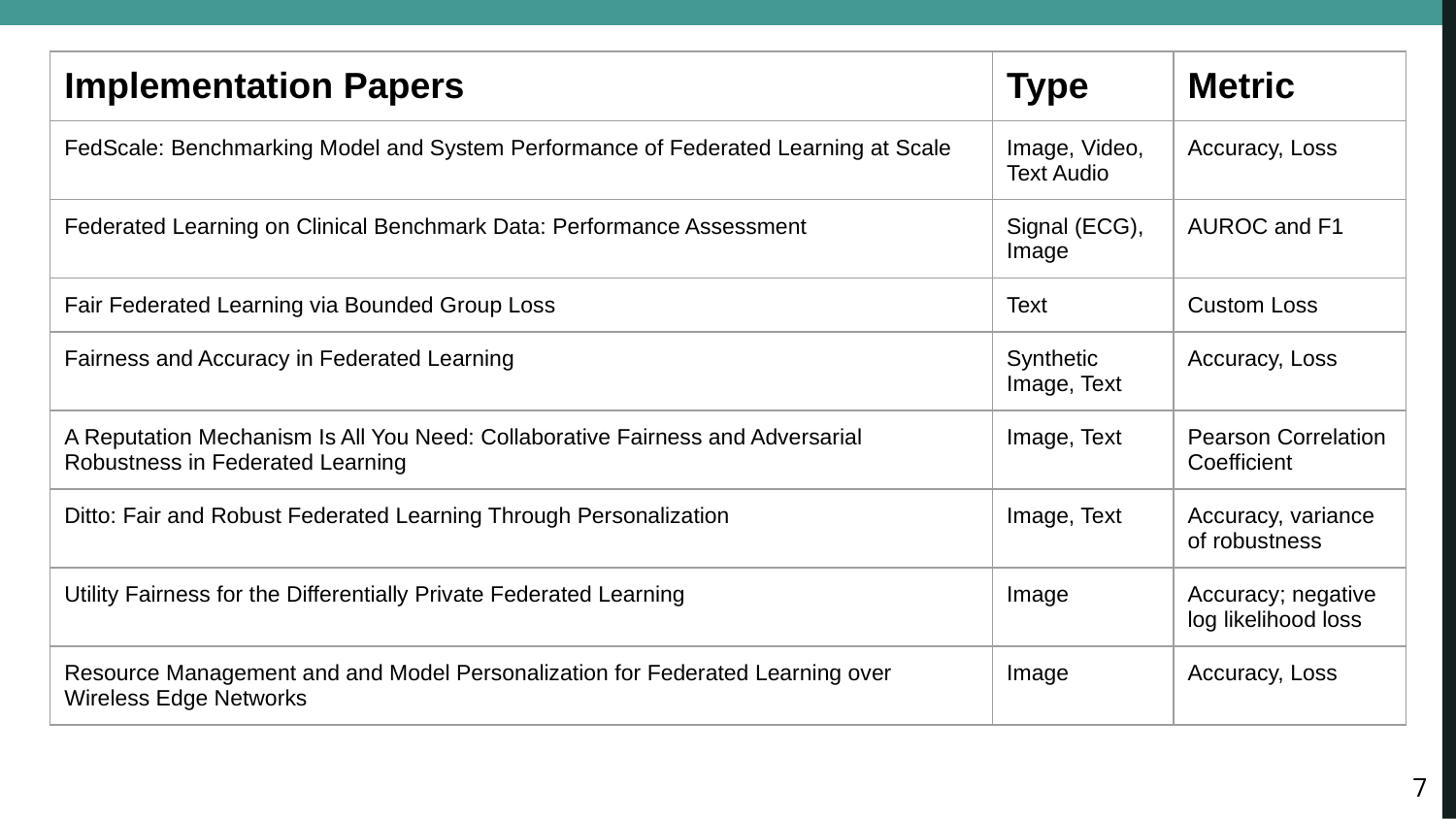

| Implementation Papers | Type | Metric |
| --- | --- | --- |
| FedScale: Benchmarking Model and System Performance of Federated Learning at Scale | Image, Video, Text Audio | Accuracy, Loss |
| Federated Learning on Clinical Benchmark Data: Performance Assessment | Signal (ECG), Image | AUROC and F1 |
| Fair Federated Learning via Bounded Group Loss | Text | Custom Loss |
| Fairness and Accuracy in Federated Learning | Synthetic Image, Text | Accuracy, Loss |
| A Reputation Mechanism Is All You Need: Collaborative Fairness and Adversarial Robustness in Federated Learning | Image, Text | Pearson Correlation Coefficient |
| Ditto: Fair and Robust Federated Learning Through Personalization | Image, Text | Accuracy, variance of robustness |
| Utility Fairness for the Differentially Private Federated Learning | Image | Accuracy; negative log likelihood loss |
| Resource Management and and Model Personalization for Federated Learning over Wireless Edge Networks | Image | Accuracy, Loss |
7